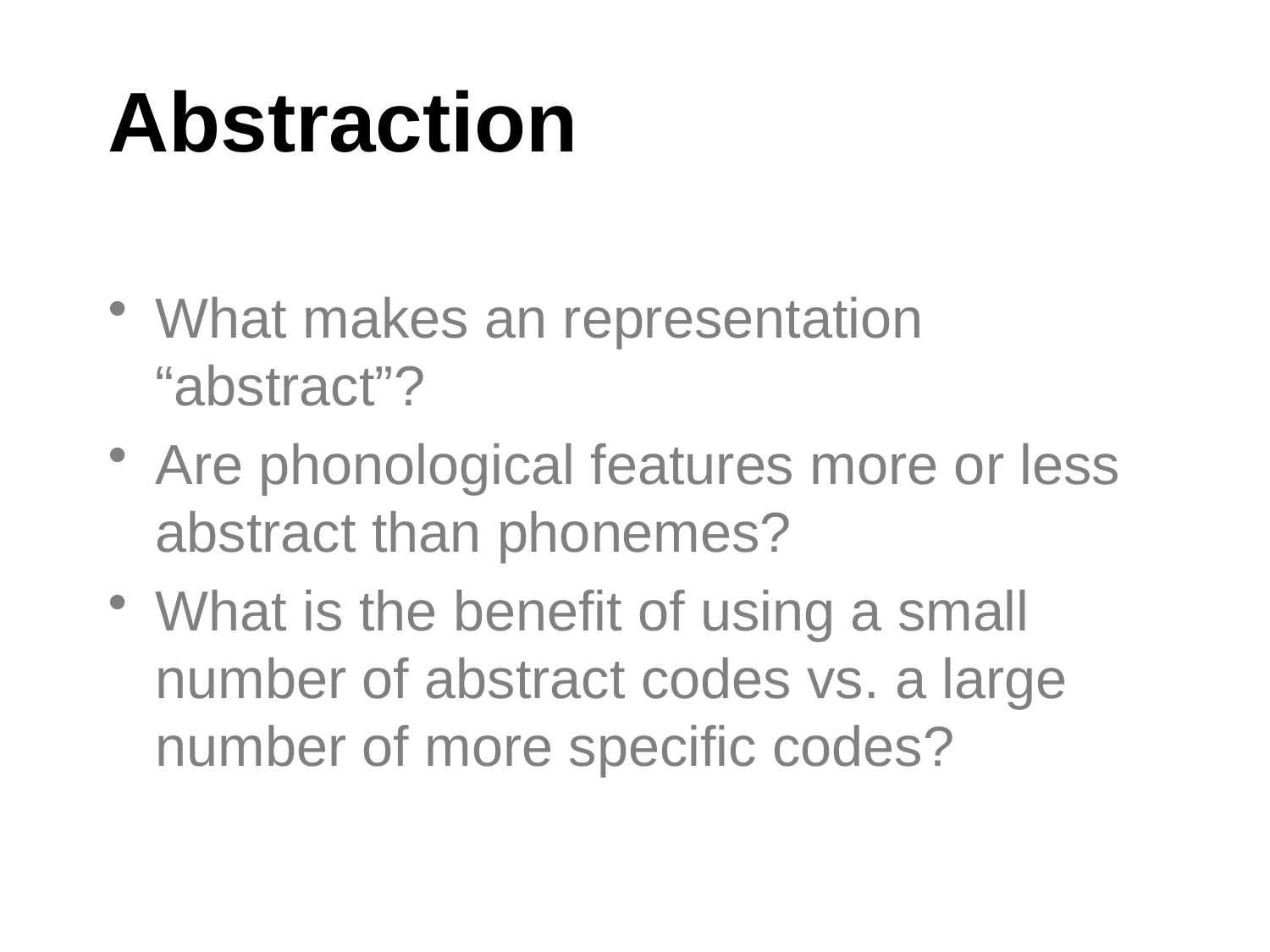

# Abstraction
What makes an representation “abstract”?
Are phonological features more or less abstract than phonemes?
What is the benefit of using a small number of abstract codes vs. a large number of more specific codes?
21